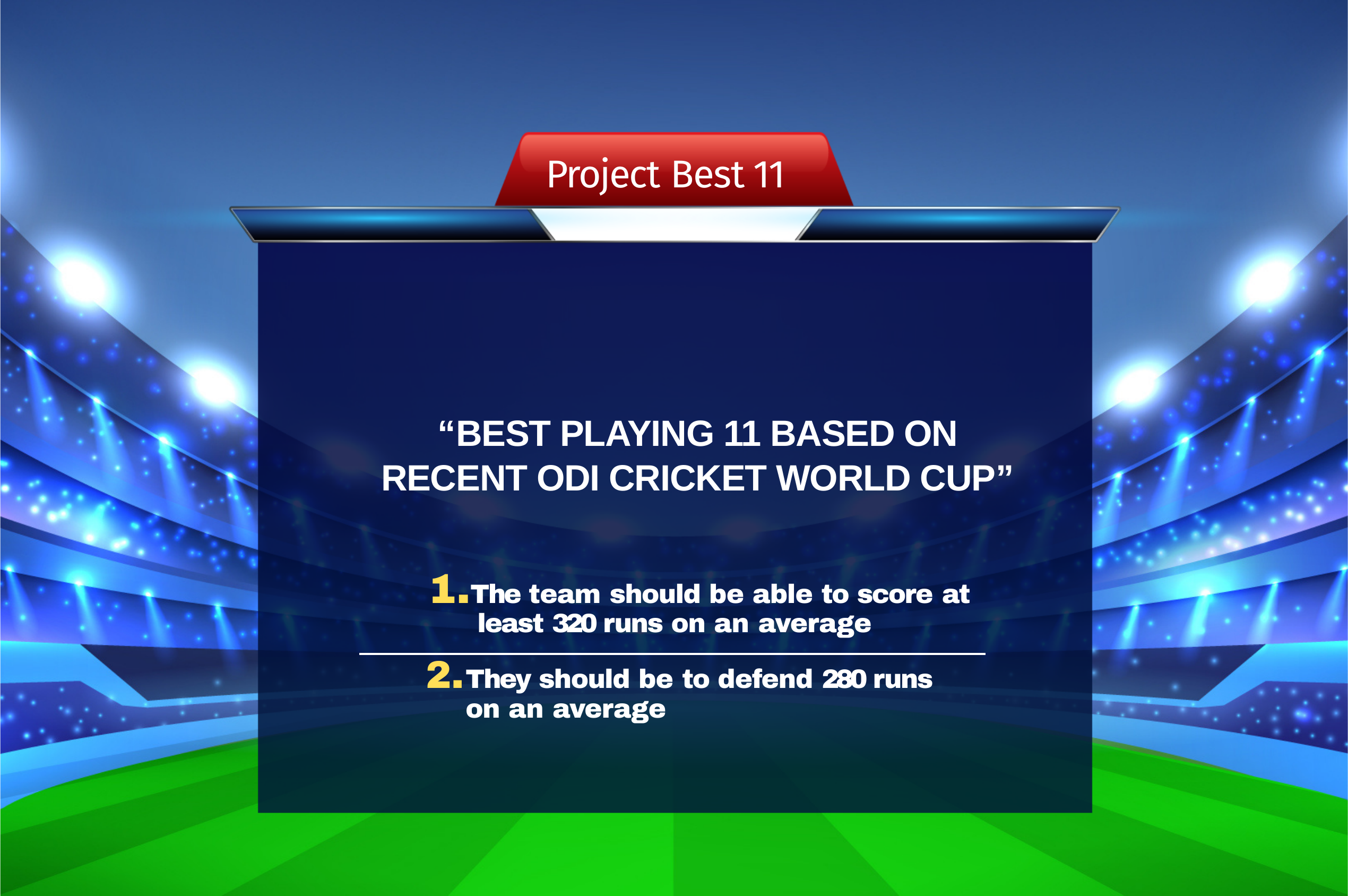

# Project Best 11
“BEST PLAYING 11 BASED ON RECENT ODI CRICKET WORLD CUP”

The team should be able to score at    least 320 runs on an average
They should be to defend 280 runs  on an average